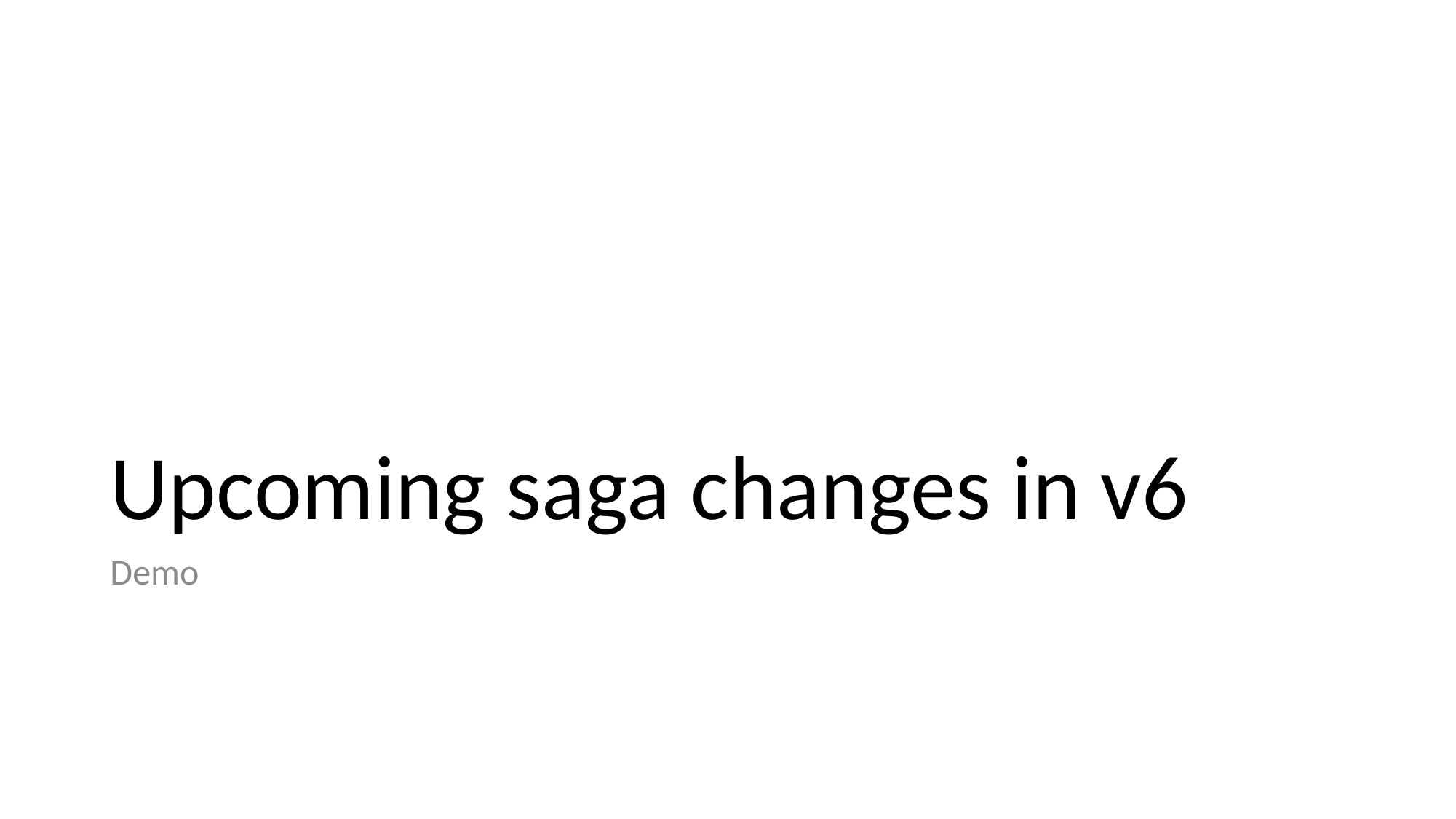

# Upcoming saga changes in v6
Demo